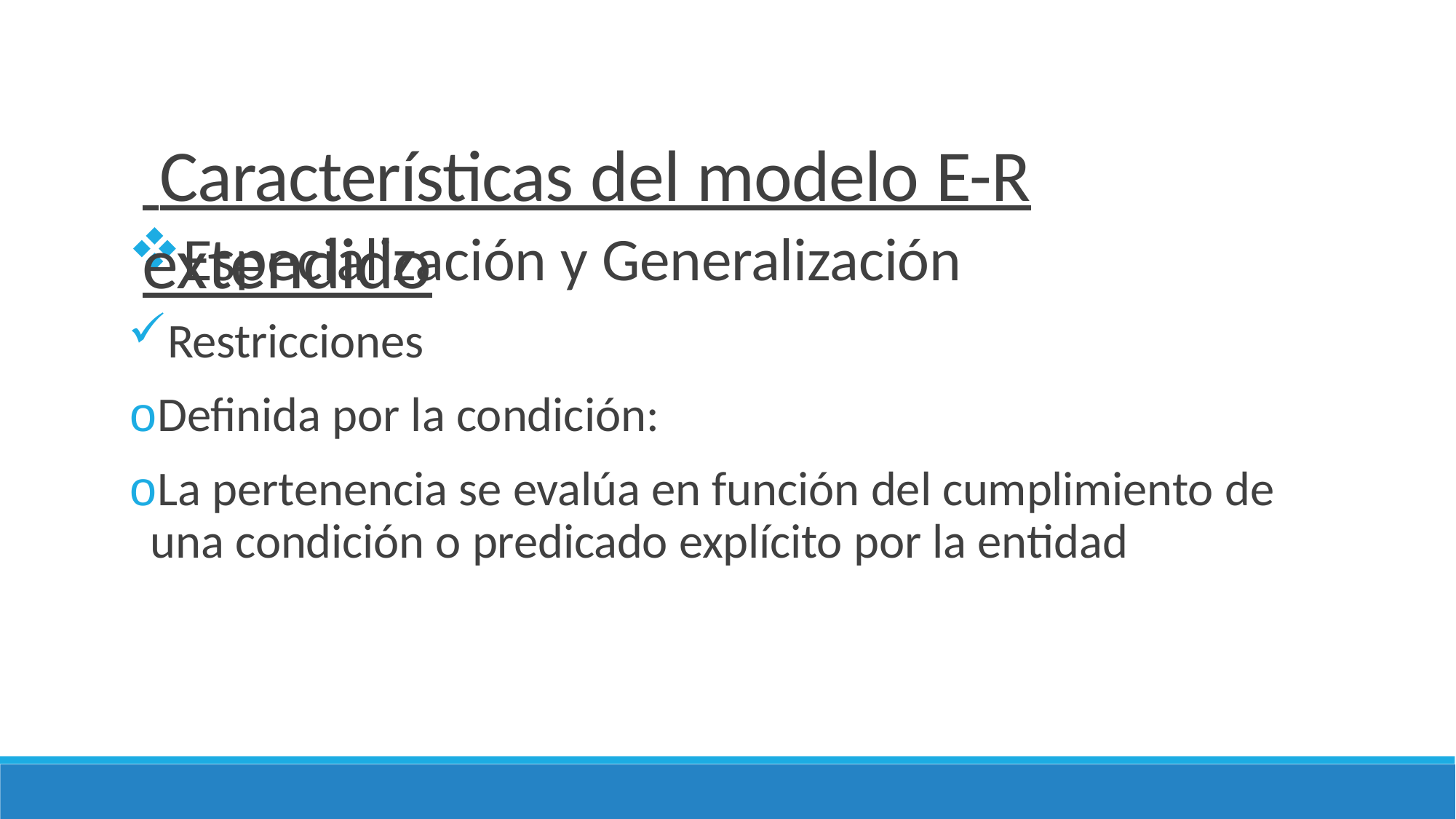

# Características del modelo E-R extendido
Especialización y Generalización
Restricciones
oDefinida por la condición:
oLa pertenencia se evalúa en función del cumplimiento de  una condición o predicado explícito por la entidad